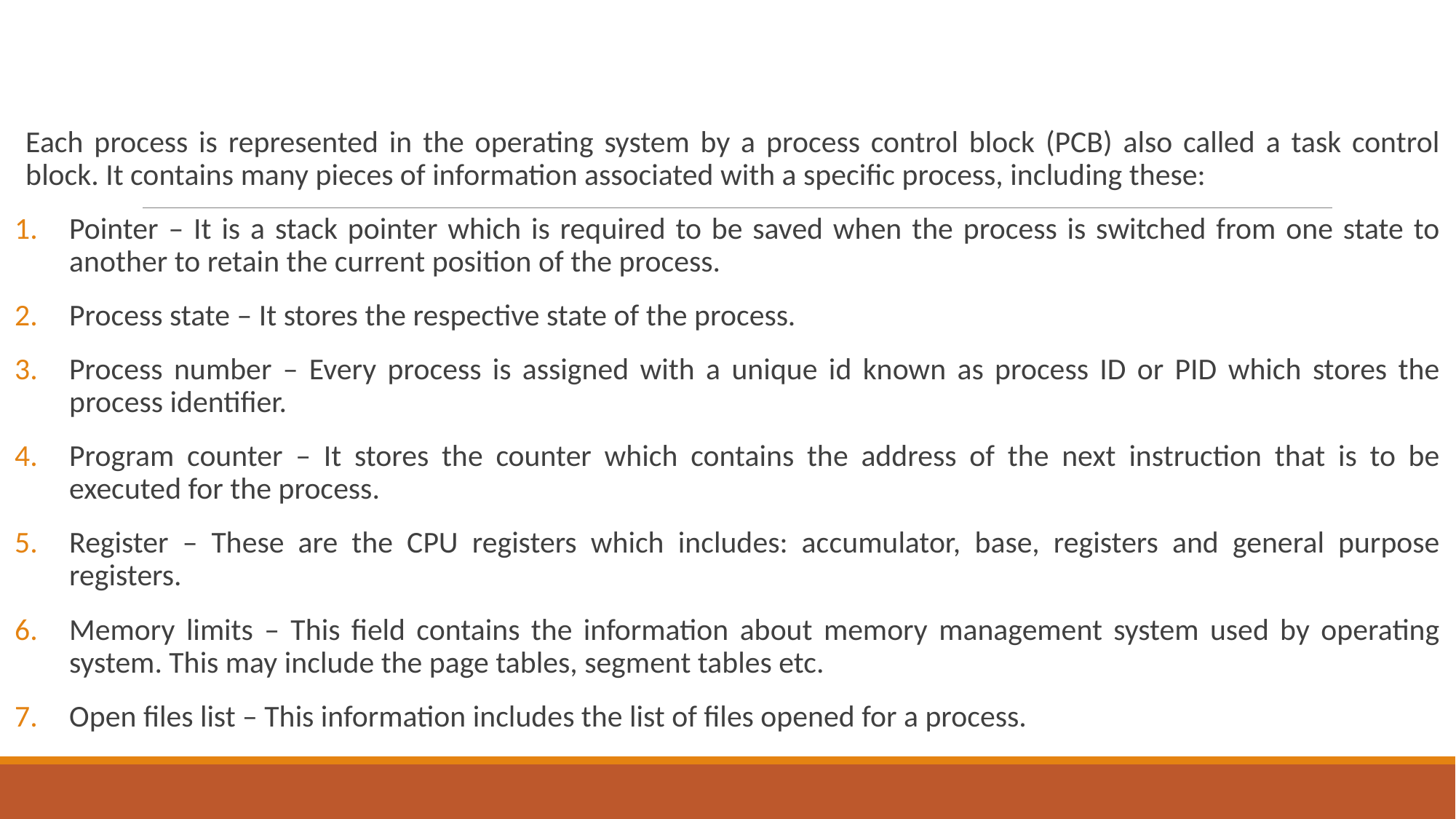

Each process is represented in the operating system by a process control block (PCB) also called a task control block. It contains many pieces of information associated with a specific process, including these:
Pointer – It is a stack pointer which is required to be saved when the process is switched from one state to another to retain the current position of the process.
Process state – It stores the respective state of the process.
Process number – Every process is assigned with a unique id known as process ID or PID which stores the process identifier.
Program counter – It stores the counter which contains the address of the next instruction that is to be executed for the process.
Register – These are the CPU registers which includes: accumulator, base, registers and general purpose registers.
Memory limits – This field contains the information about memory management system used by operating system. This may include the page tables, segment tables etc.
Open files list – This information includes the list of files opened for a process.